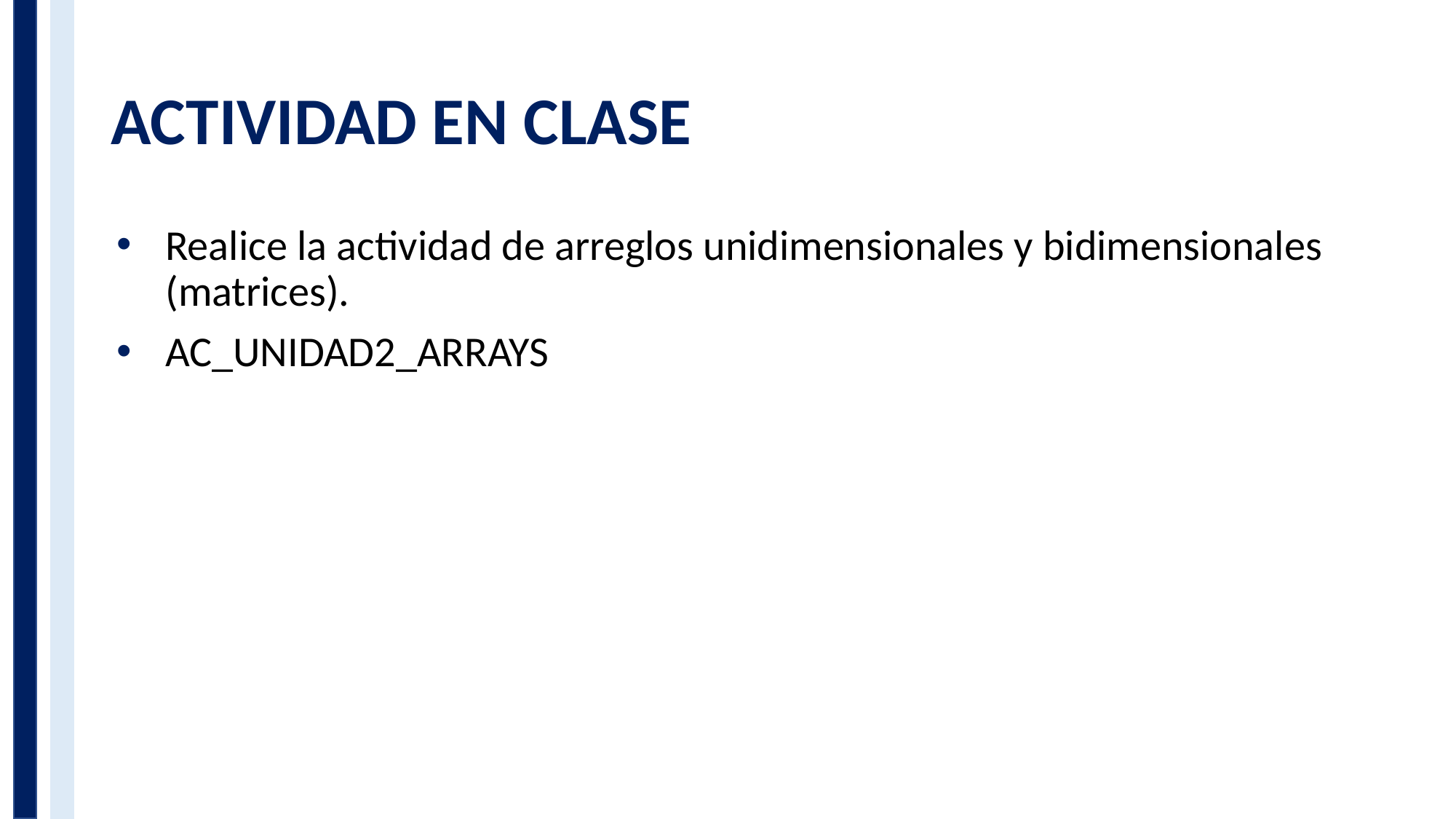

# ACTIVIDAD EN CLASE
Realice la actividad de arreglos unidimensionales y bidimensionales (matrices).
AC_UNIDAD2_ARRAYS